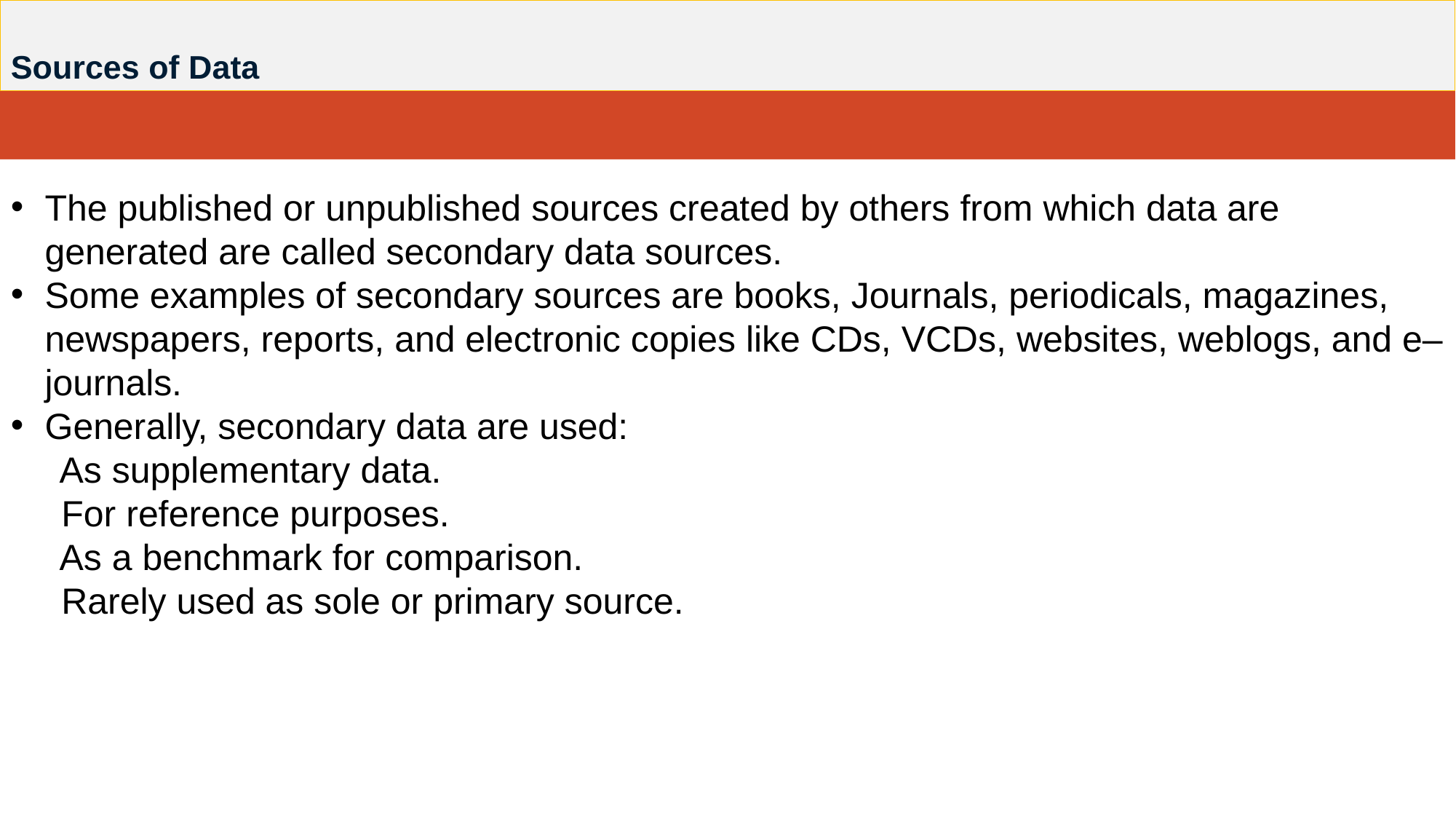

# Sources of Data
The published or unpublished sources created by others from which data are generated are called secondary data sources.
Some examples of secondary sources are books, Journals, periodicals, magazines, newspapers, reports, and electronic copies like CDs, VCDs, websites, weblogs, and e–journals.
Generally, secondary data are used:
     As supplementary data.
     For reference purposes.
     As a benchmark for comparison.
     Rarely used as sole or primary source.